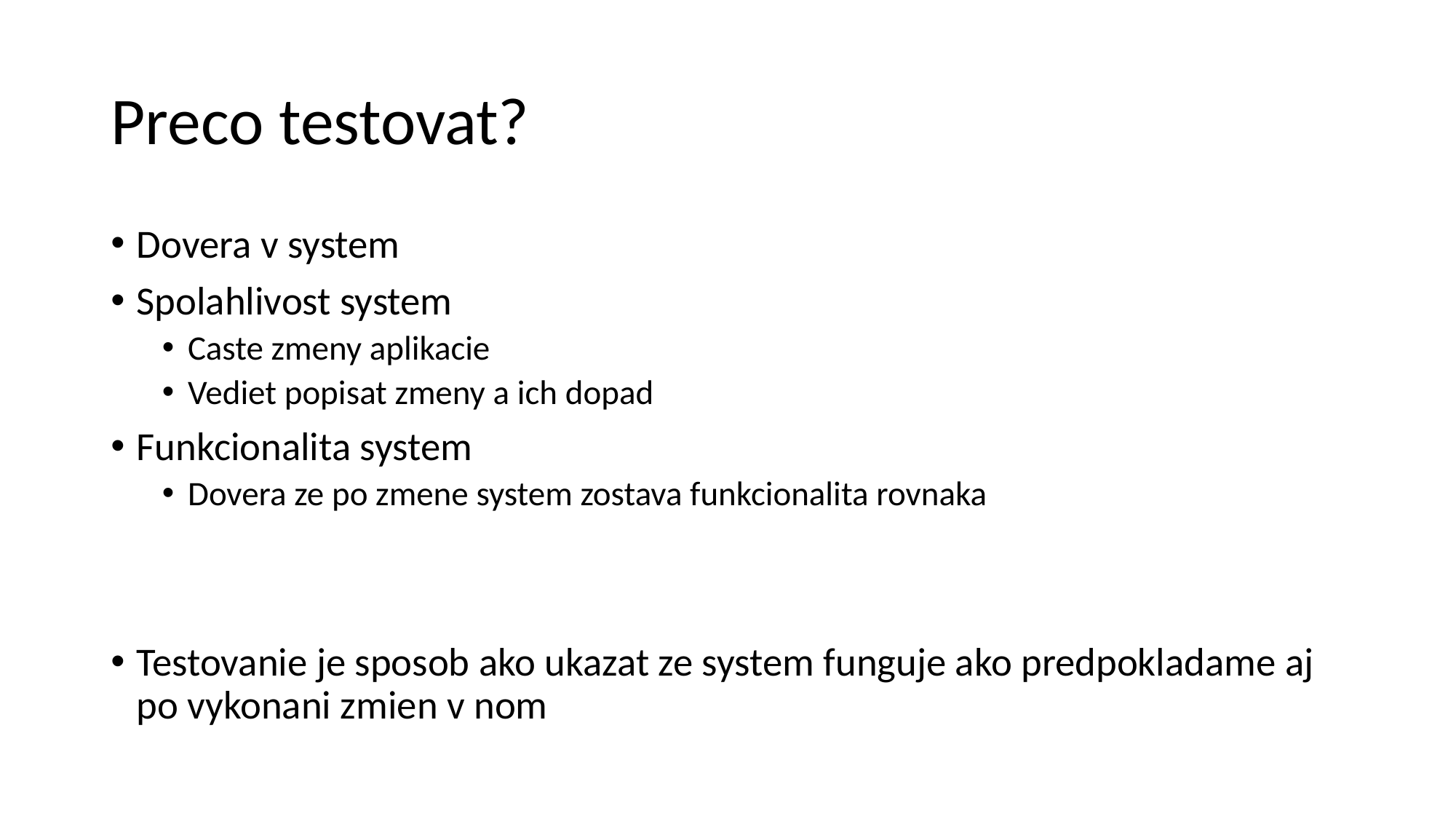

# Preco testovat?
Dovera v system
Spolahlivost system
Caste zmeny aplikacie
Vediet popisat zmeny a ich dopad
Funkcionalita system
Dovera ze po zmene system zostava funkcionalita rovnaka

Testovanie je sposob ako ukazat ze system funguje ako predpokladame aj po vykonani zmien v nom